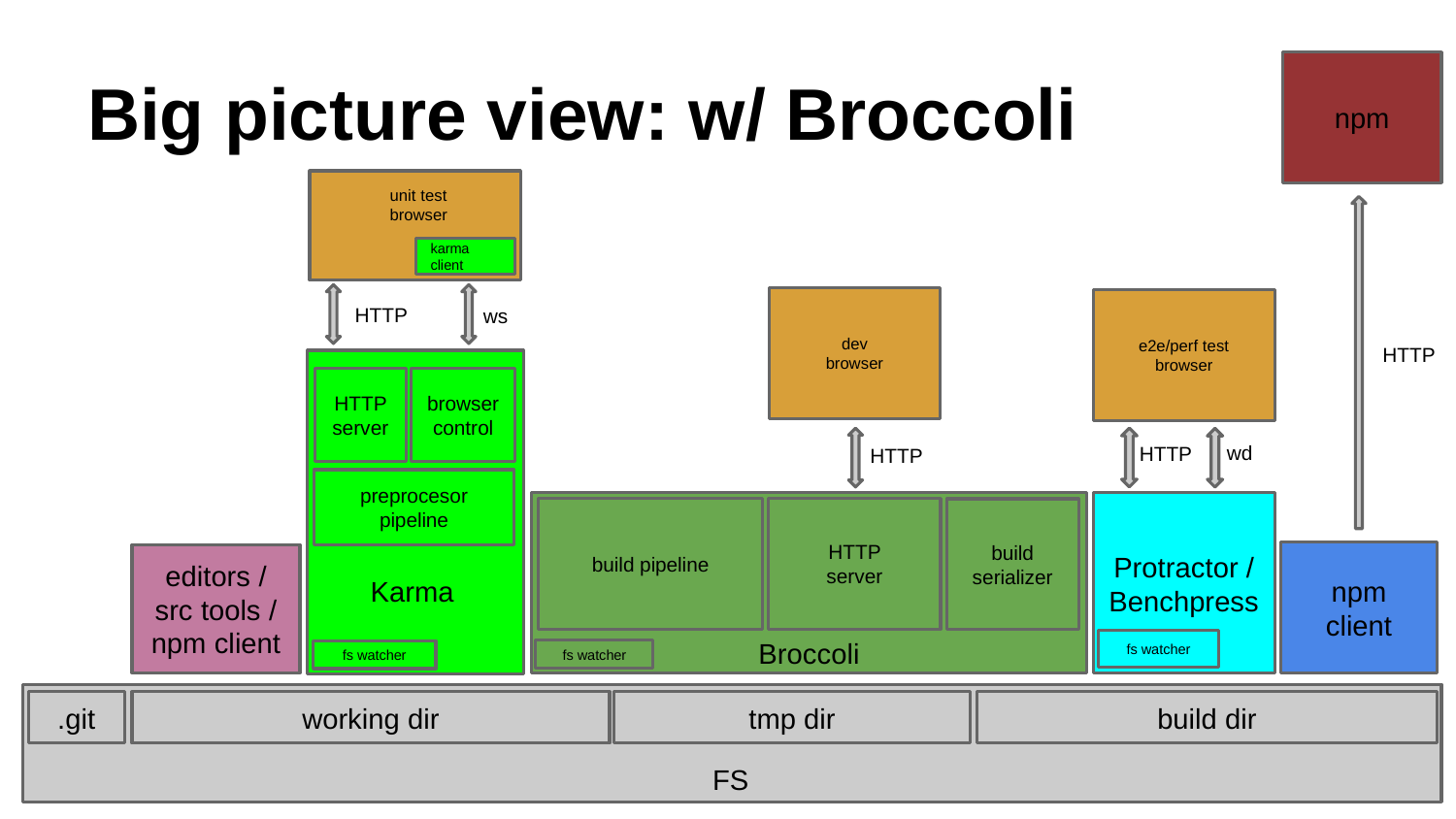

# Big picture view: w/ Broccoli
npm

unit test
browser

karma client

dev
browser
HTTP
ws
e2e/perf test
browser
wd
HTTP

Protractor / Benchpress
fs watcher
HTTP
karma
fs watcher
HTTP server
browser control

HTTP
preprocesor pipeline

HTTP
server
build pipeline
build serializer
fs watcher
npm client
editors / src tools / npm client
Karma
Grunt
Broccoli

.git
working dir
tmp dir
build dir
FS